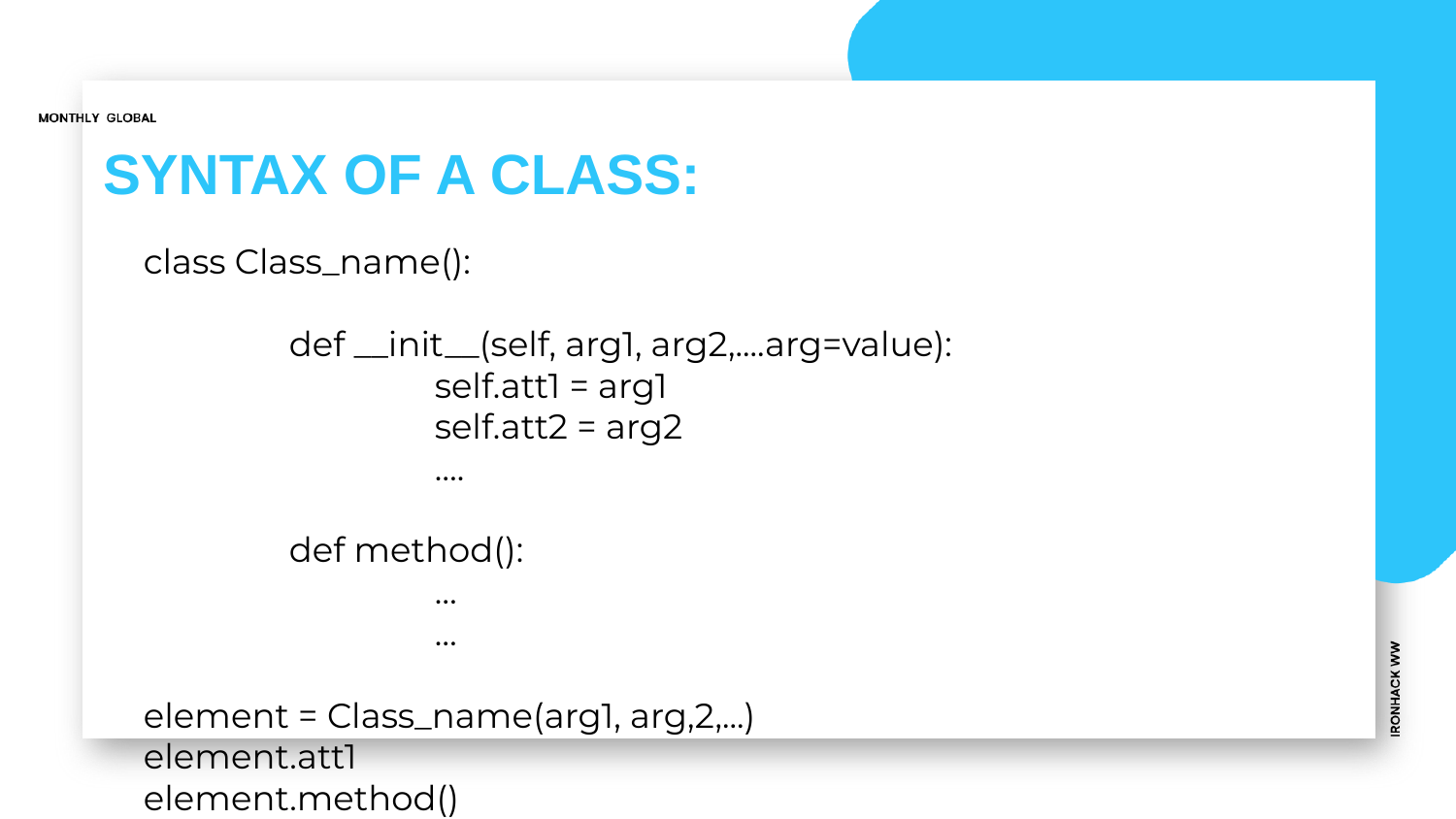

# SYNTAX OF A CLASS:
class Class_name():

	def __init__(self, arg1, arg2,....arg=value):
		self.att1 = arg1
		self.att2 = arg2
		….

	def method():
		…
		…

element = Class_name(arg1, arg,2,...)
element.att1
element.method()